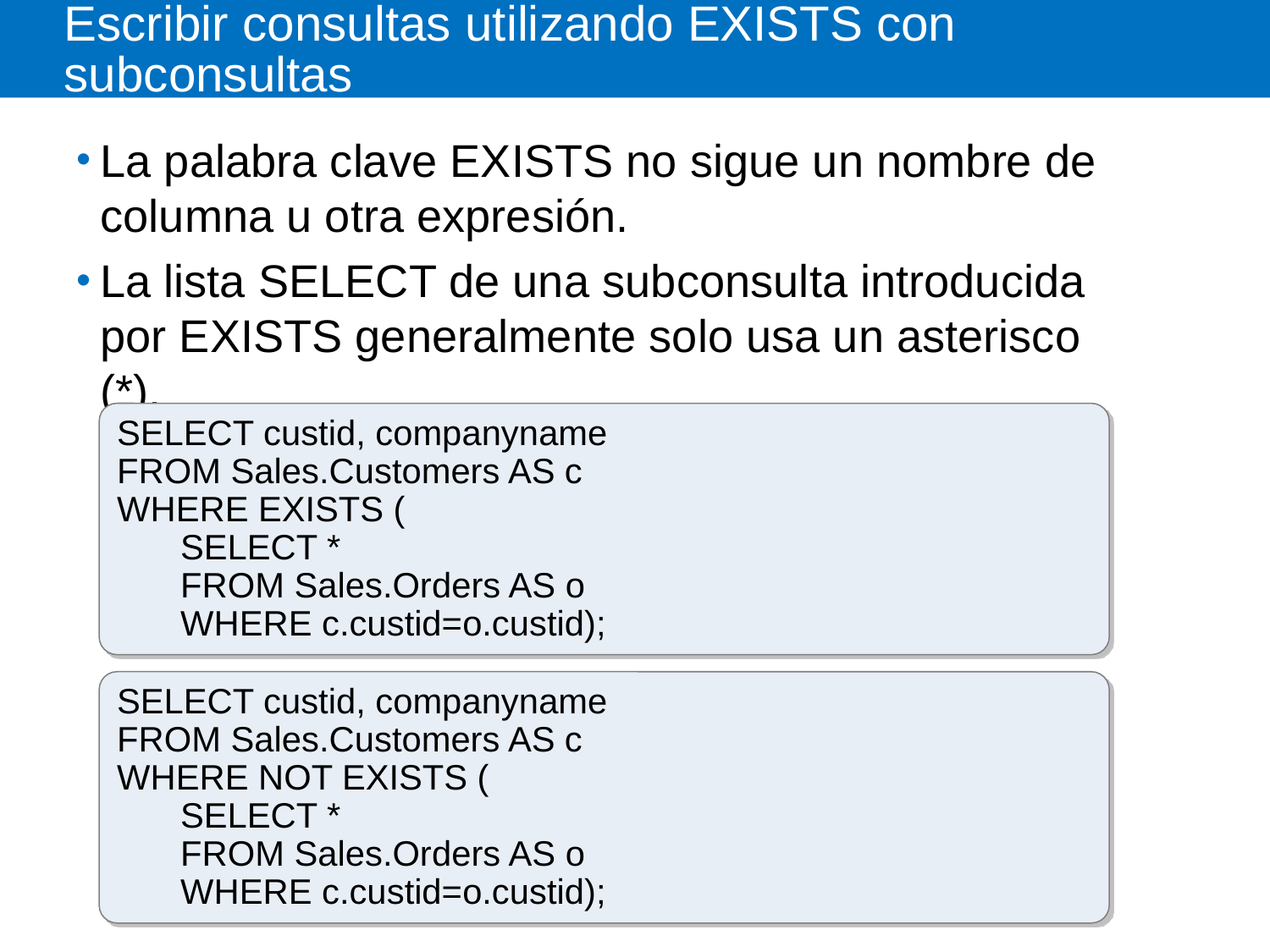

# Escribir consultas utilizando EXISTS con subconsultas
La palabra clave EXISTS no sigue un nombre de columna u otra expresión.
La lista SELECT de una subconsulta introducida por EXISTS generalmente solo usa un asterisco (*).

SELECT custid, companyname
FROM Sales.Customers AS c
WHERE EXISTS (
	SELECT *
	FROM Sales.Orders AS o
	WHERE c.custid=o.custid);
SELECT custid, companyname
FROM Sales.Customers AS c
WHERE NOT EXISTS (
	SELECT *
	FROM Sales.Orders AS o
	WHERE c.custid=o.custid);